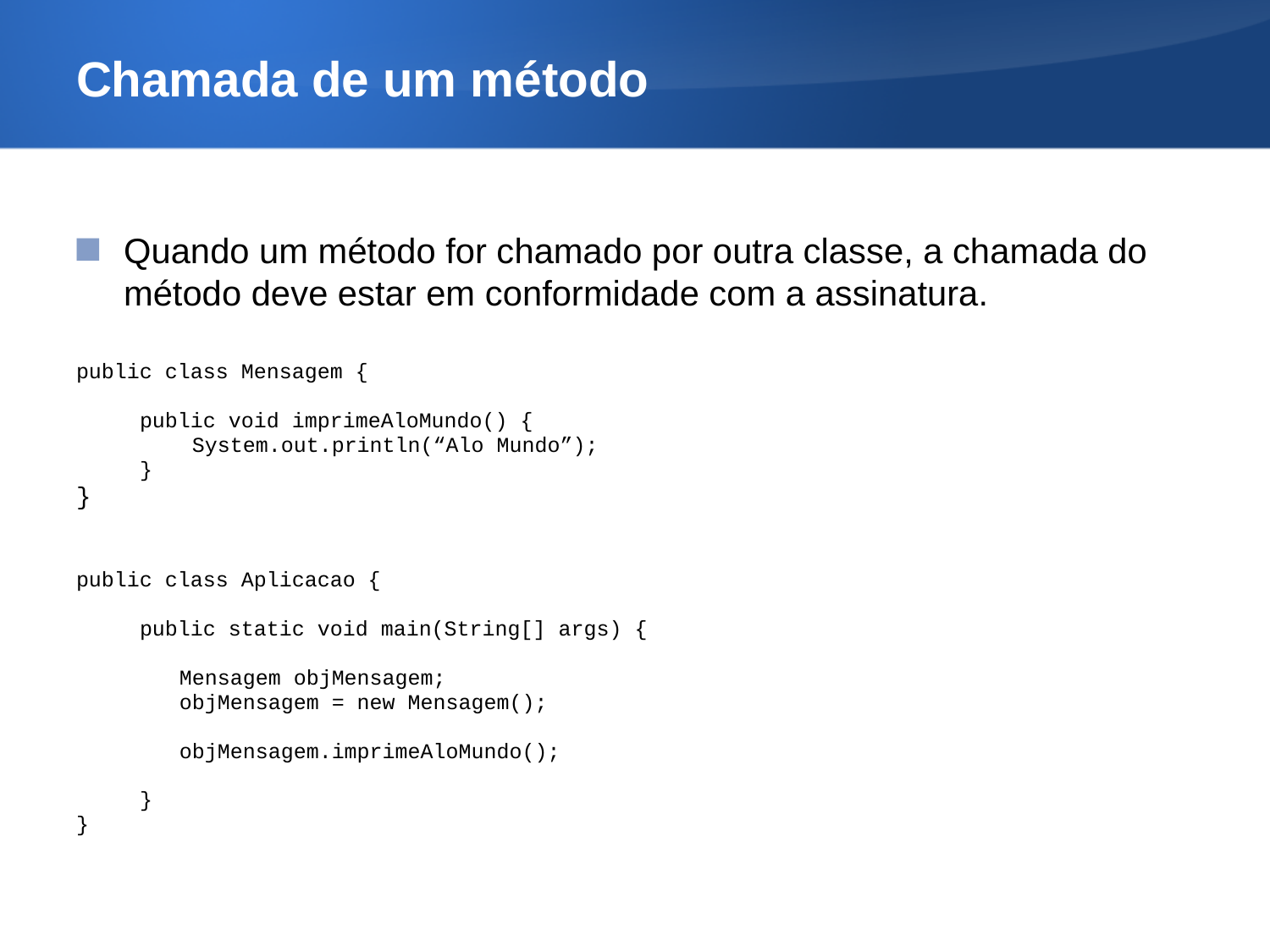

# Chamada de um método
Quando um método for chamado por outra classe, a chamada do método deve estar em conformidade com a assinatura.
public class Mensagem {

public void imprimeAloMundo() {
	 System.out.println(“Alo Mundo”);
}
}

public class Aplicacao {

public static void main(String[] args) {

	Mensagem objMensagem;
	objMensagem = new Mensagem();

	objMensagem.imprimeAloMundo();

}
}